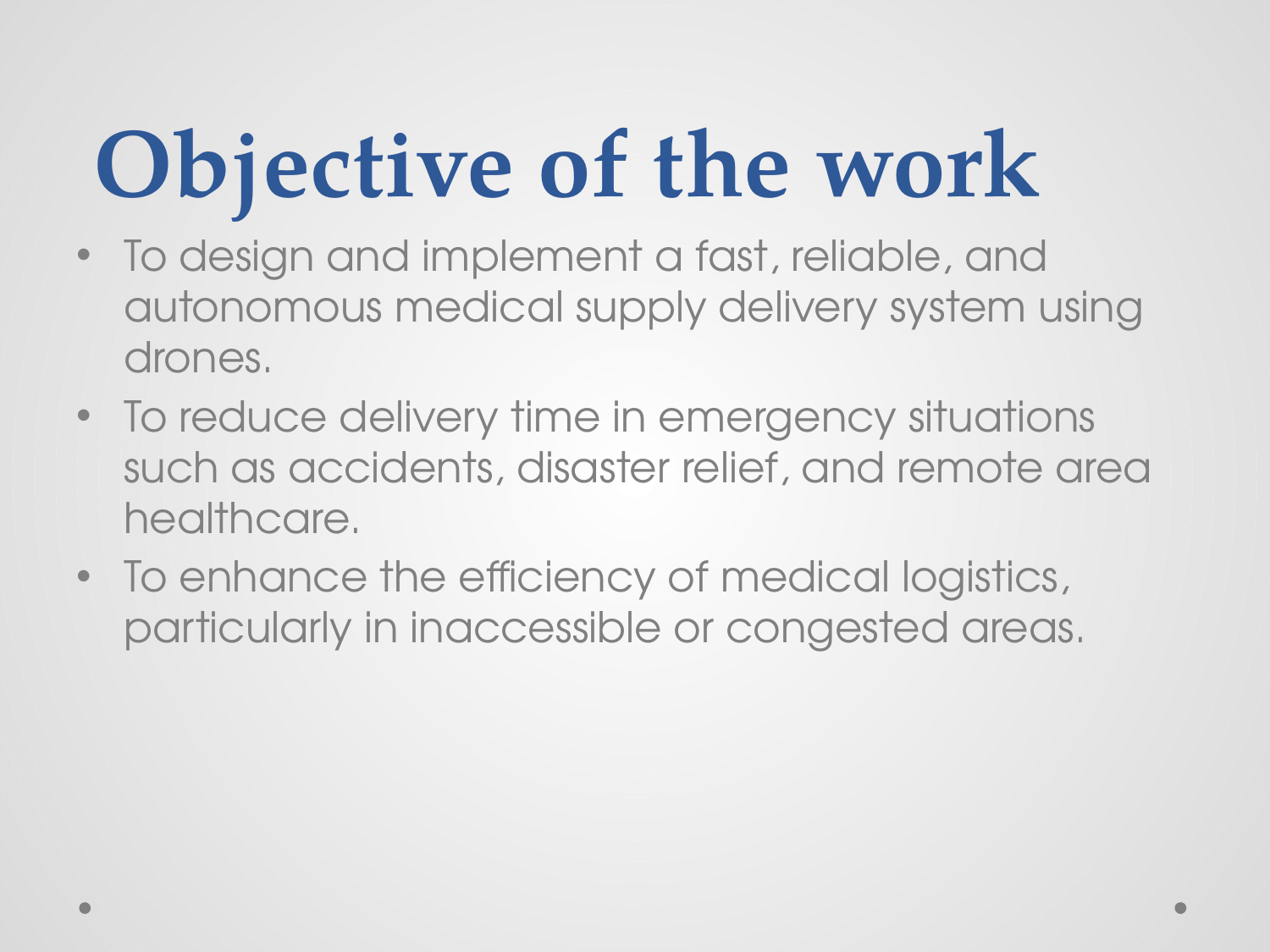

# Objective of the work
To design and implement a fast, reliable, and autonomous medical supply delivery system using drones.
To reduce delivery time in emergency situations such as accidents, disaster relief, and remote area healthcare.
To enhance the efficiency of medical logistics, particularly in inaccessible or congested areas.